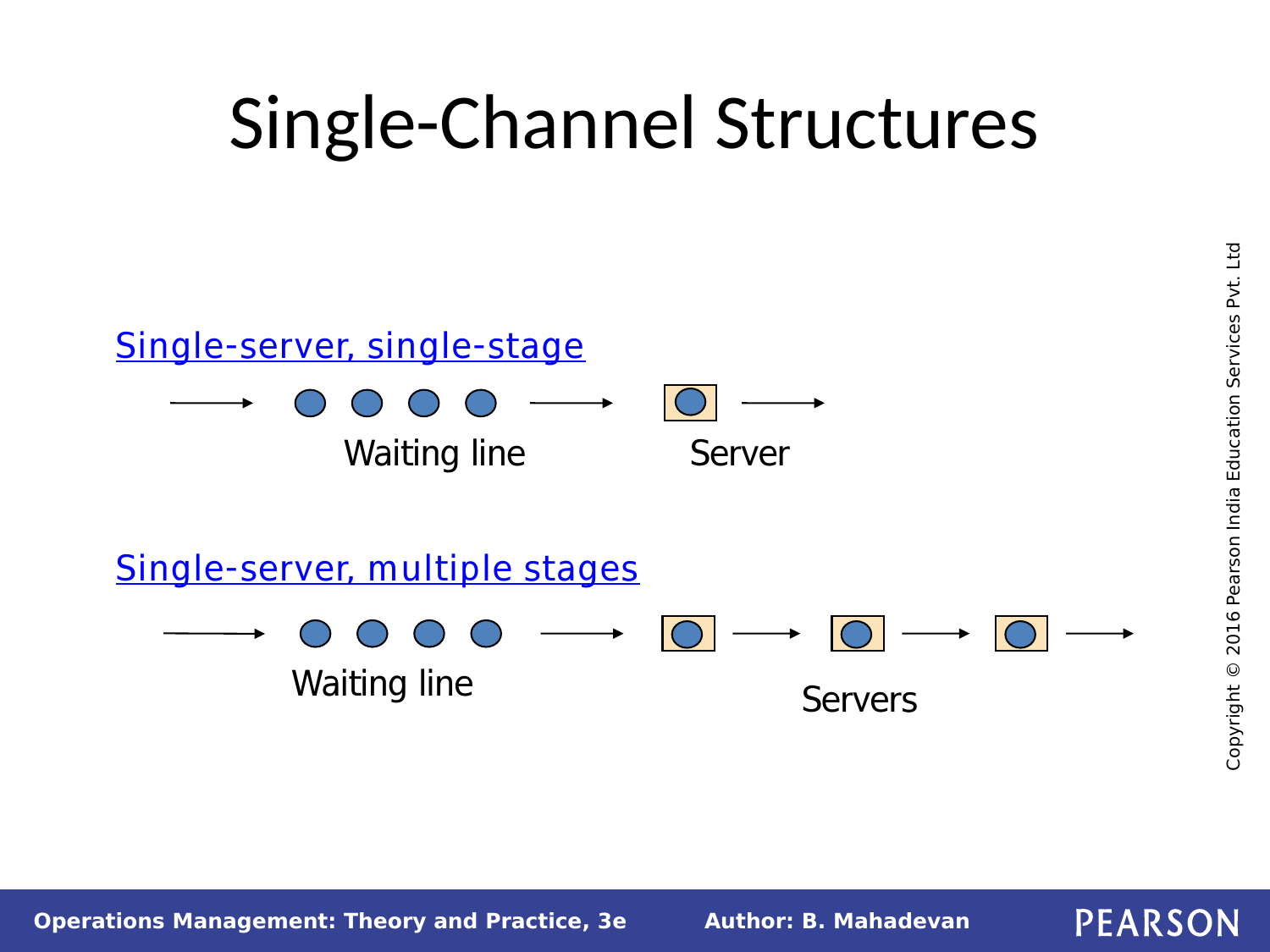

# Single-Channel Structures
Single-server, single-stage

Waiting line               Server
Single-server, multiple stages

Waiting line
Servers